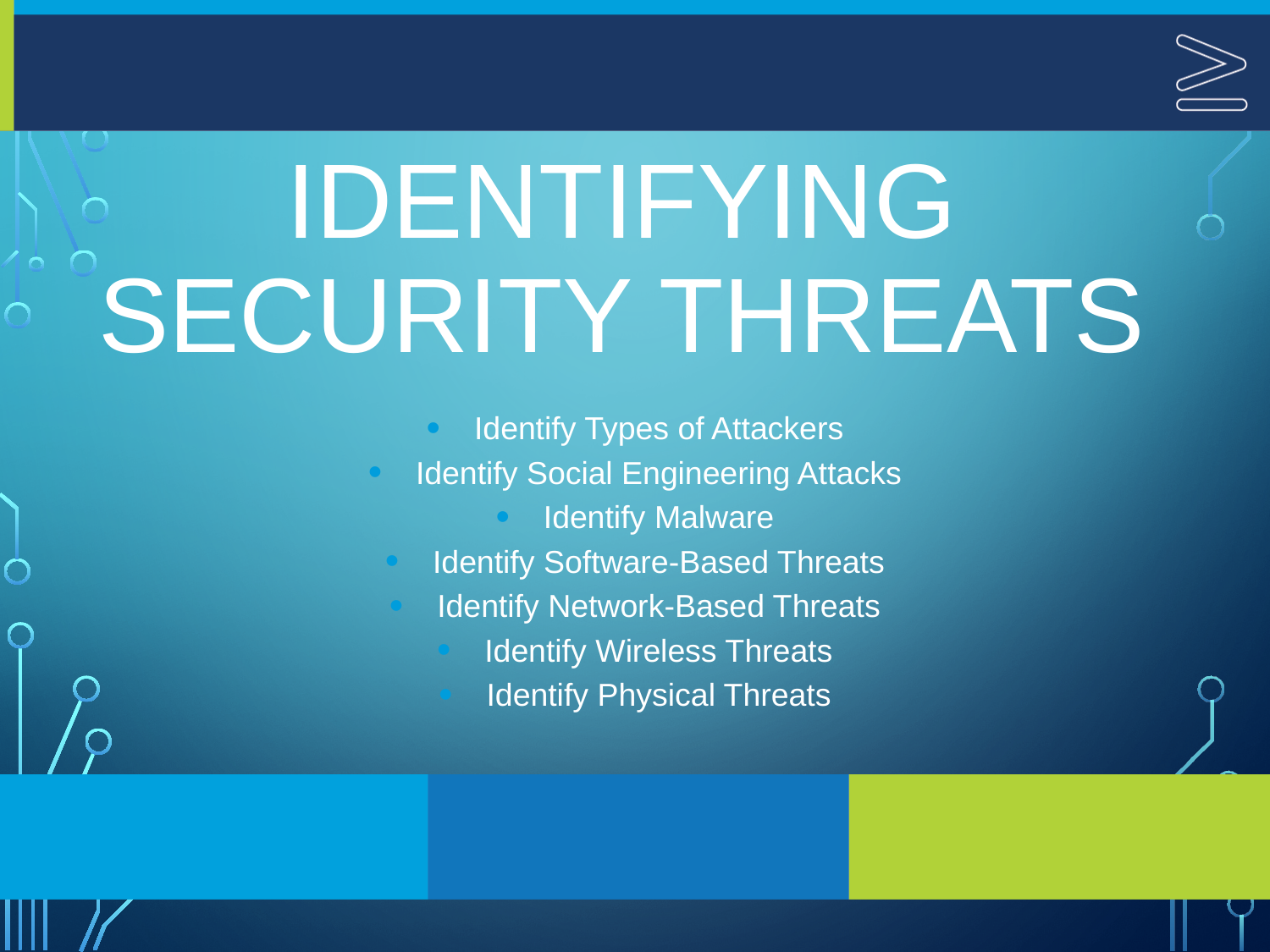

# Identifying Security Threats
Identify Types of Attackers
Identify Social Engineering Attacks
Identify Malware
Identify Software-Based Threats
Identify Network-Based Threats
Identify Wireless Threats
Identify Physical Threats
1